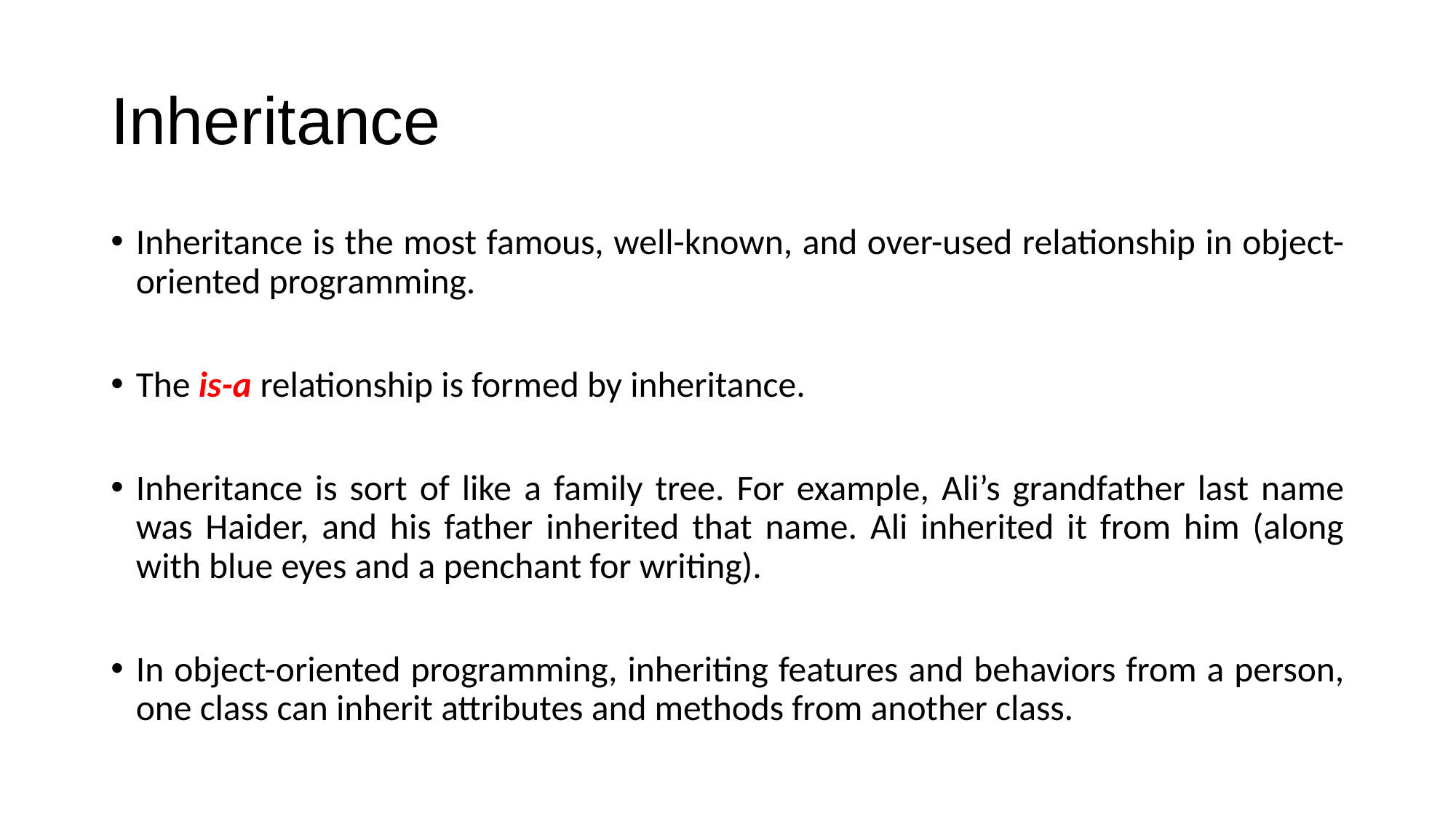

# Inheritance
Inheritance is the most famous, well-known, and over-used relationship in object-oriented programming.

The is-a relationship is formed by inheritance.

Inheritance is sort of like a family tree. For example, Ali’s grandfather last name was Haider, and his father inherited that name. Ali inherited it from him (along with blue eyes and a penchant for writing).

In object-oriented programming, inheriting features and behaviors from a person, one class can inherit attributes and methods from another class.